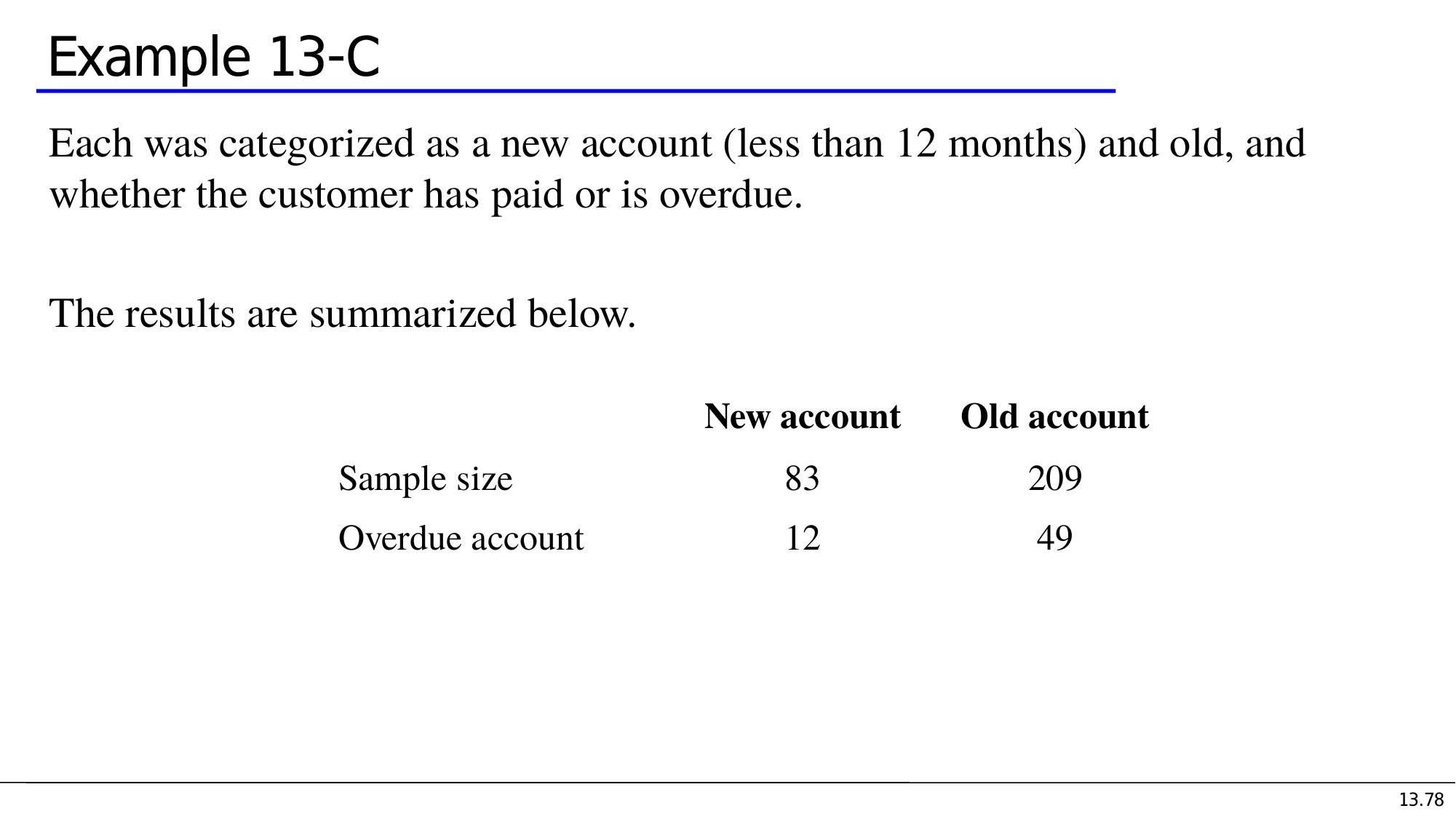

# Example 13-C
Each was categorized as a new account (less than 12 months) and old, and whether the customer has paid or is overdue.

The results are summarized below.

|  | New account | Old account |
| --- | --- | --- |
| Sample size | 83 | 209 |
| Overdue account | 12 | 49 |
13.78